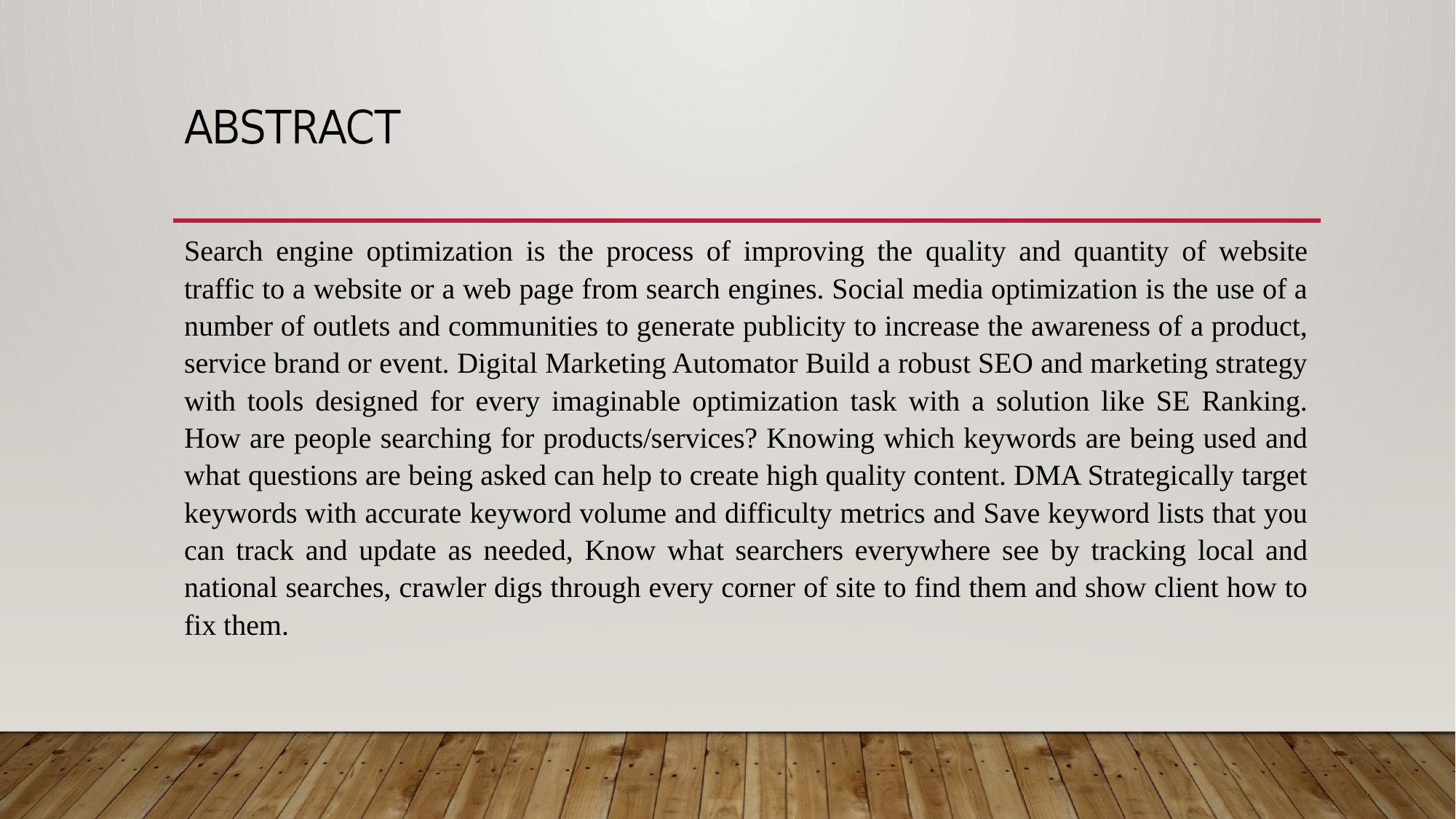

# ABSTRACT

Search engine optimization is the process of improving the quality and quantity of website traffic to a website or a web page from search engines. Social media optimization is the use of a number of outlets and communities to generate publicity to increase the awareness of a product, service brand or event. Digital Marketing Automator Build a robust SEO and marketing strategy with tools designed for every imaginable optimization task with a solution like SE Ranking. How are people searching for products/services? Knowing which keywords are being used and what questions are being asked can help to create high quality content. DMA Strategically target keywords with accurate keyword volume and difficulty metrics and Save keyword lists that you can track and update as needed, Know what searchers everywhere see by tracking local and national searches, crawler digs through every corner of site to find them and show client how to fix them.